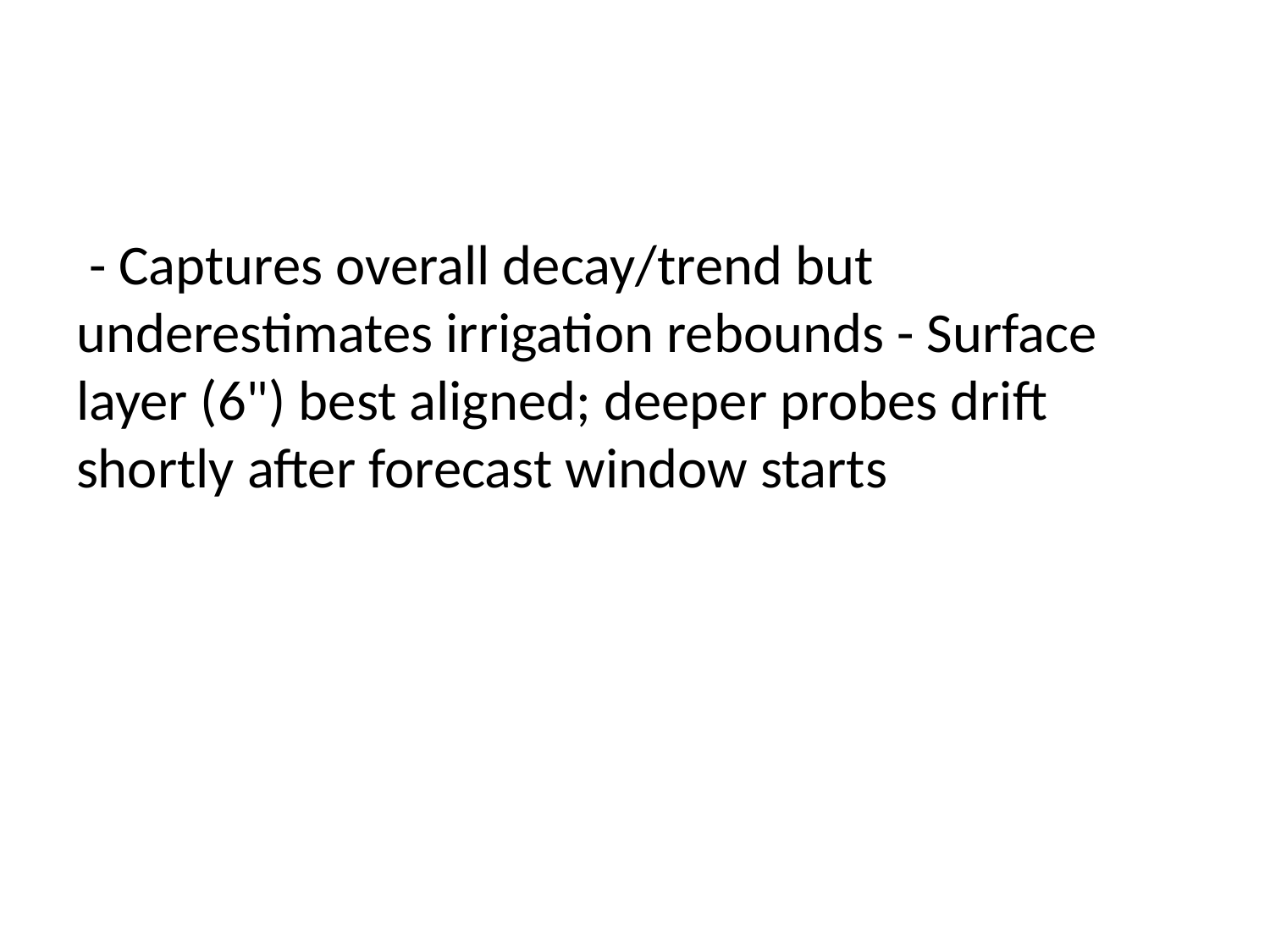

- Captures overall decay/trend but underestimates irrigation rebounds - Surface layer (6") best aligned; deeper probes drift shortly after forecast window starts